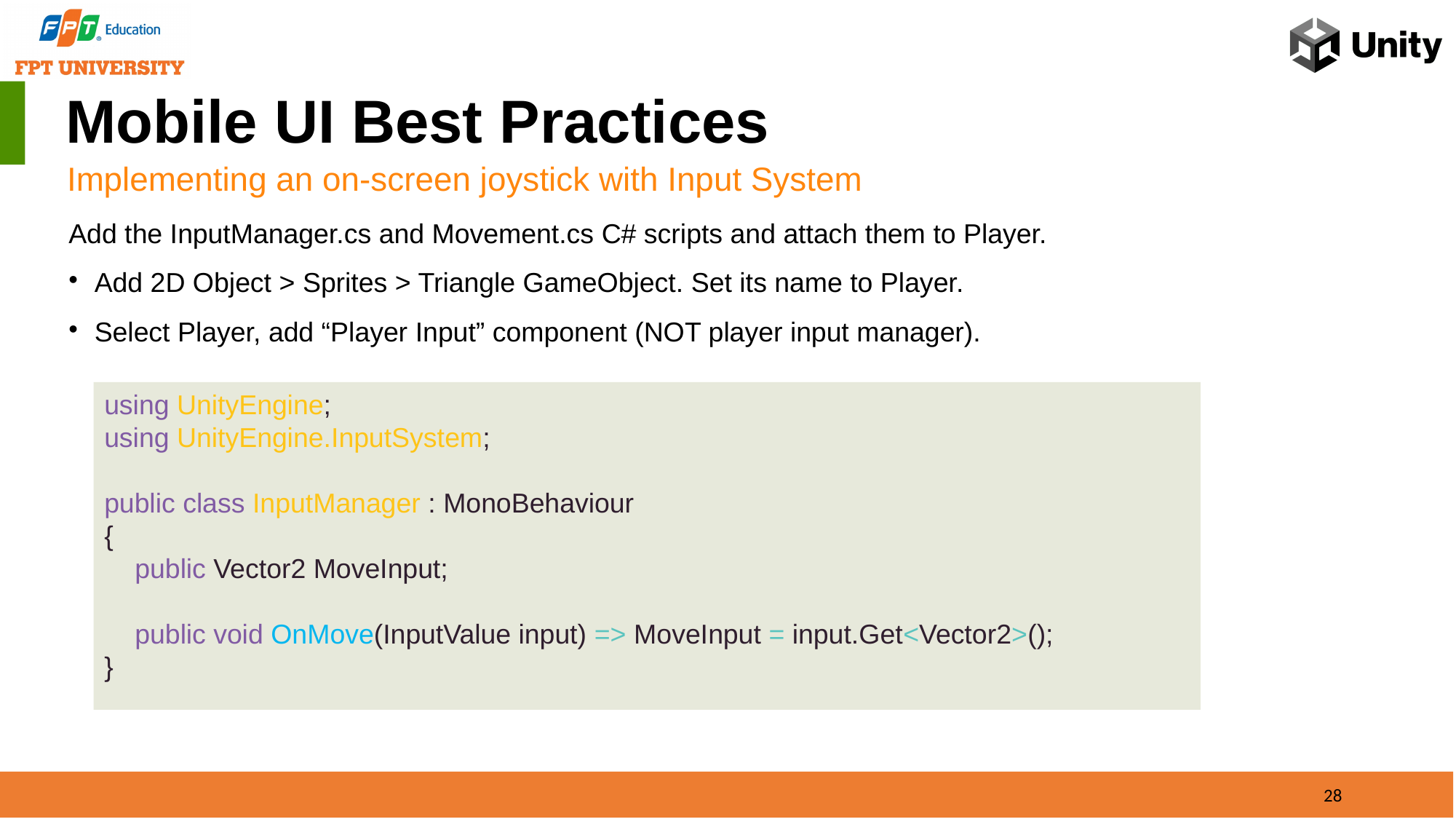

Mobile UI Best Practices
Implementing an on-screen joystick with Input System
Add the InputManager.cs and Movement.cs C# scripts and attach them to Player.
Add 2D Object > Sprites > Triangle GameObject. Set its name to Player.
Select Player, add “Player Input” component (NOT player input manager).
using UnityEngine;
using UnityEngine.InputSystem;

public class InputManager : MonoBehaviour
{
    public Vector2 MoveInput;

    public void OnMove(InputValue input) => MoveInput = input.Get<Vector2>();
}
28